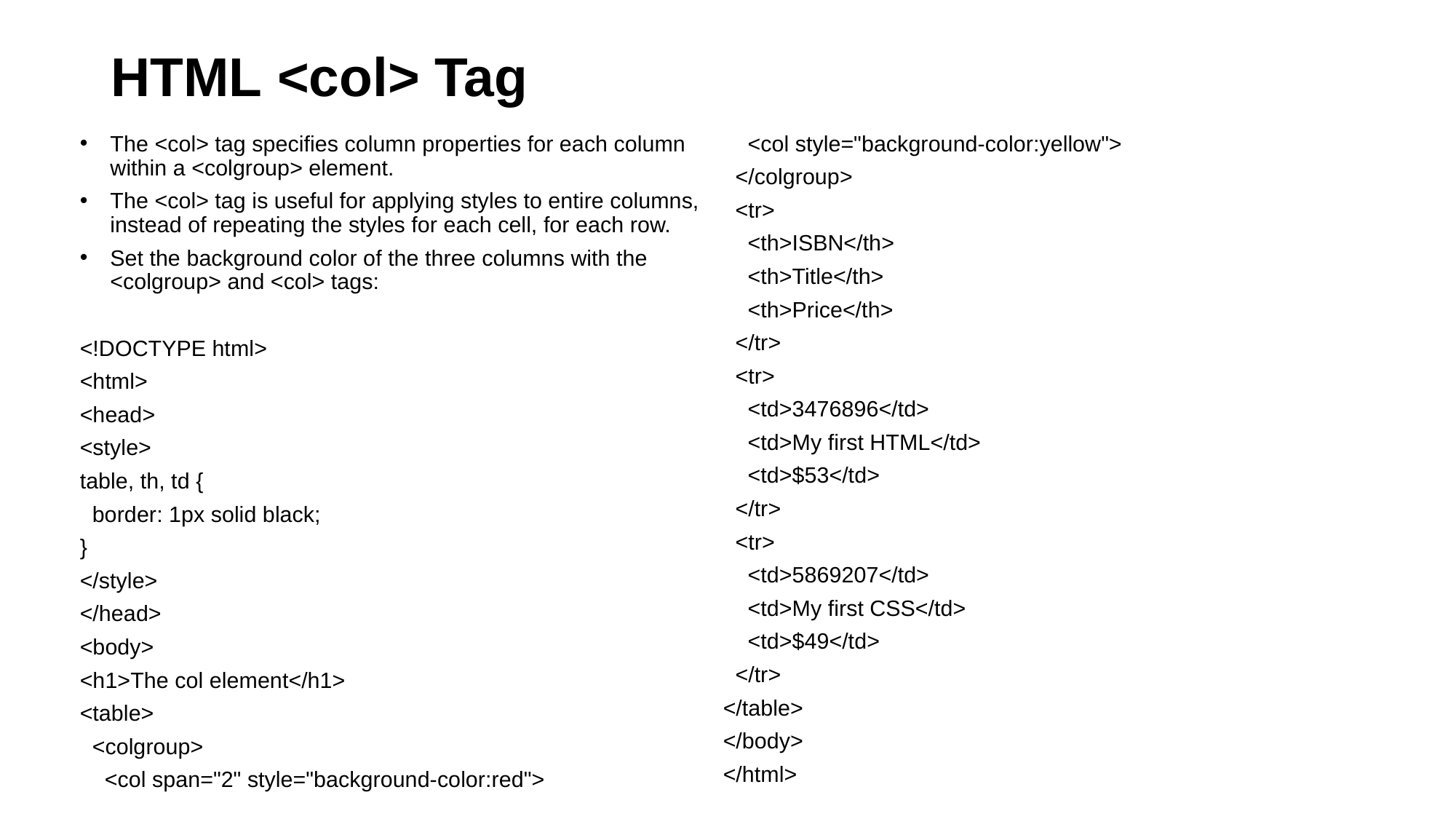

# HTML <col> Tag
The <col> tag specifies column properties for each column within a <colgroup> element.
The <col> tag is useful for applying styles to entire columns, instead of repeating the styles for each cell, for each row.
Set the background color of the three columns with the <colgroup> and <col> tags:

<!DOCTYPE html>
<html>
<head>
<style>
table, th, td {
  border: 1px solid black;
}
</style>
</head>
<body>
<h1>The col element</h1>
<table>
  <colgroup>
    <col span="2" style="background-color:red">
    <col style="background-color:yellow">
  </colgroup>
  <tr>
    <th>ISBN</th>
    <th>Title</th>
    <th>Price</th>
  </tr>
  <tr>
    <td>3476896</td>
    <td>My first HTML</td>
    <td>$53</td>
  </tr>
  <tr>
    <td>5869207</td>
    <td>My first CSS</td>
    <td>$49</td>
  </tr>
</table>
</body>
</html>